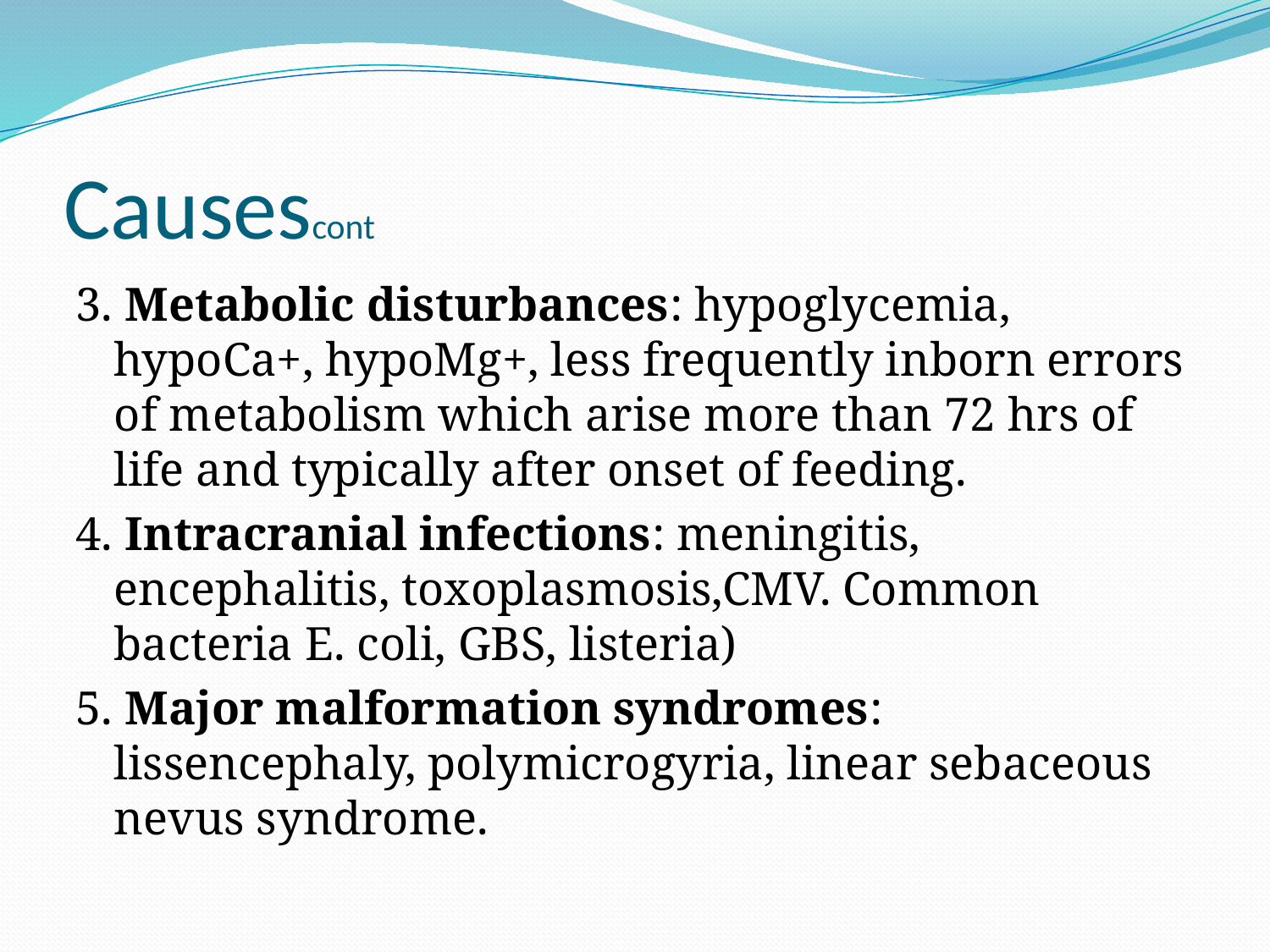

# Causescont
3. Metabolic disturbances: hypoglycemia, hypoCa+, hypoMg+, less frequently inborn errors of metabolism which arise more than 72 hrs of life and typically after onset of feeding.
4. Intracranial infections: meningitis, encephalitis, toxoplasmosis,CMV. Common bacteria E. coli, GBS, listeria)
5. Major malformation syndromes: lissencephaly, polymicrogyria, linear sebaceous nevus syndrome.